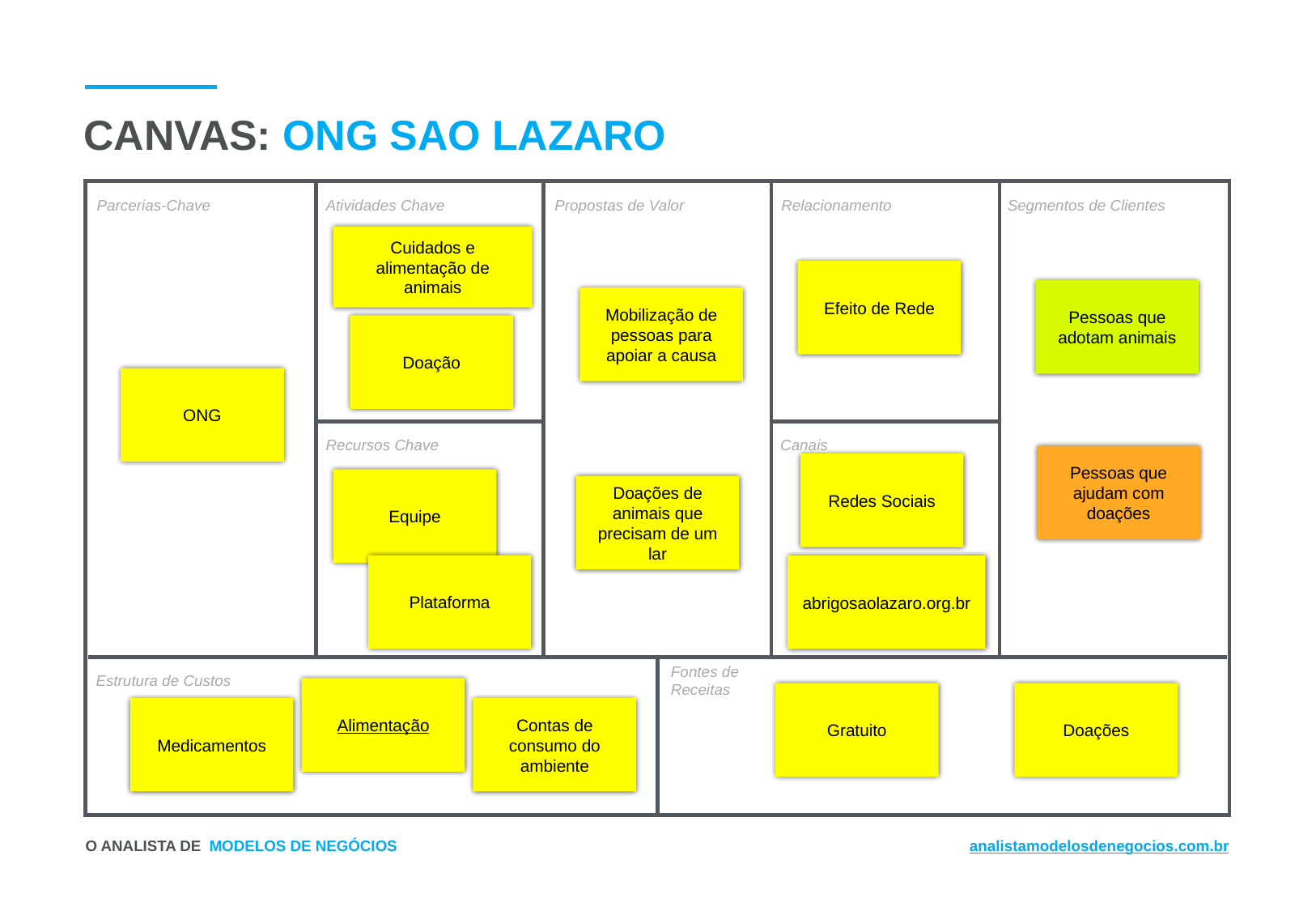

CANVAS: ONG SAO LAZARO

Parcerias-Chave
Atividades Chave
Propostas de Valor
Segmentos de Clientes
Relacionamento
Recursos Chave
Canais
Estrutura de Custos
Fontes de Receitas
Cuidados e alimentação de animais
Efeito de Rede
Pessoas que adotam animais
Mobilização de pessoas para apoiar a causa
Doação
ONG
Pessoas que ajudam com doações
Redes Sociais
Equipe
Doações de animais que precisam de um lar
Plataforma
abrigosaolazaro.org.br
Alimentação
Gratuito
Doações
Medicamentos
Contas de consumo do ambiente